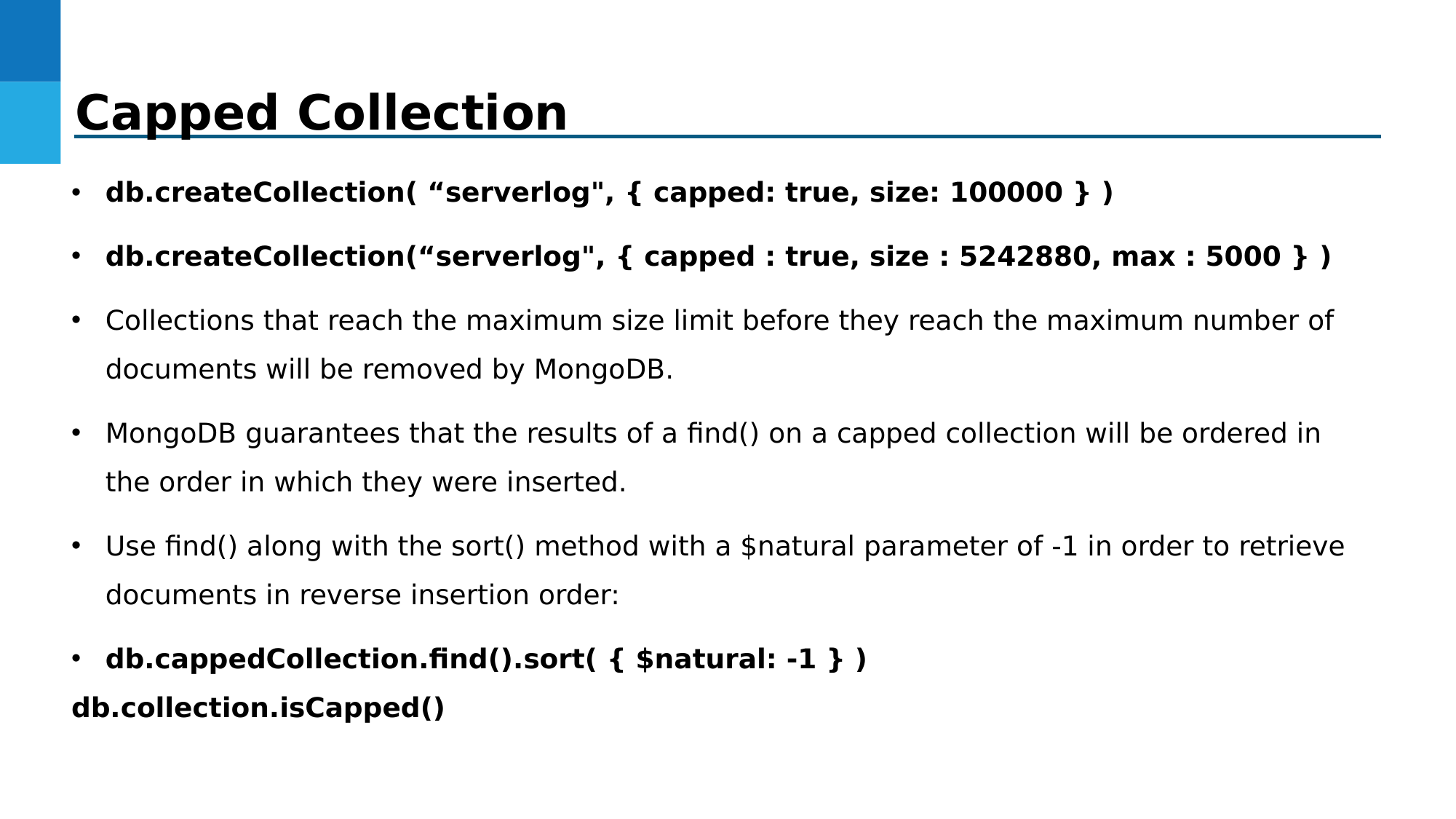

Capped Collection
db.createCollection( “serverlog", { capped: true, size: 100000 } )
db.createCollection(“serverlog", { capped : true, size : 5242880, max : 5000 } )
Collections that reach the maximum size limit before they reach the maximum number of documents will be removed by MongoDB.
MongoDB guarantees that the results of a find() on a capped collection will be ordered in the order in which they were inserted.
Use find() along with the sort() method with a $natural parameter of -1 in order to retrieve documents in reverse insertion order:
db.cappedCollection.find().sort( { $natural: -1 } )
db.collection.isCapped()
DO NOT WRITE ANYTHING
HERE. LEAVE THIS SPACE FOR
 WEBCAM